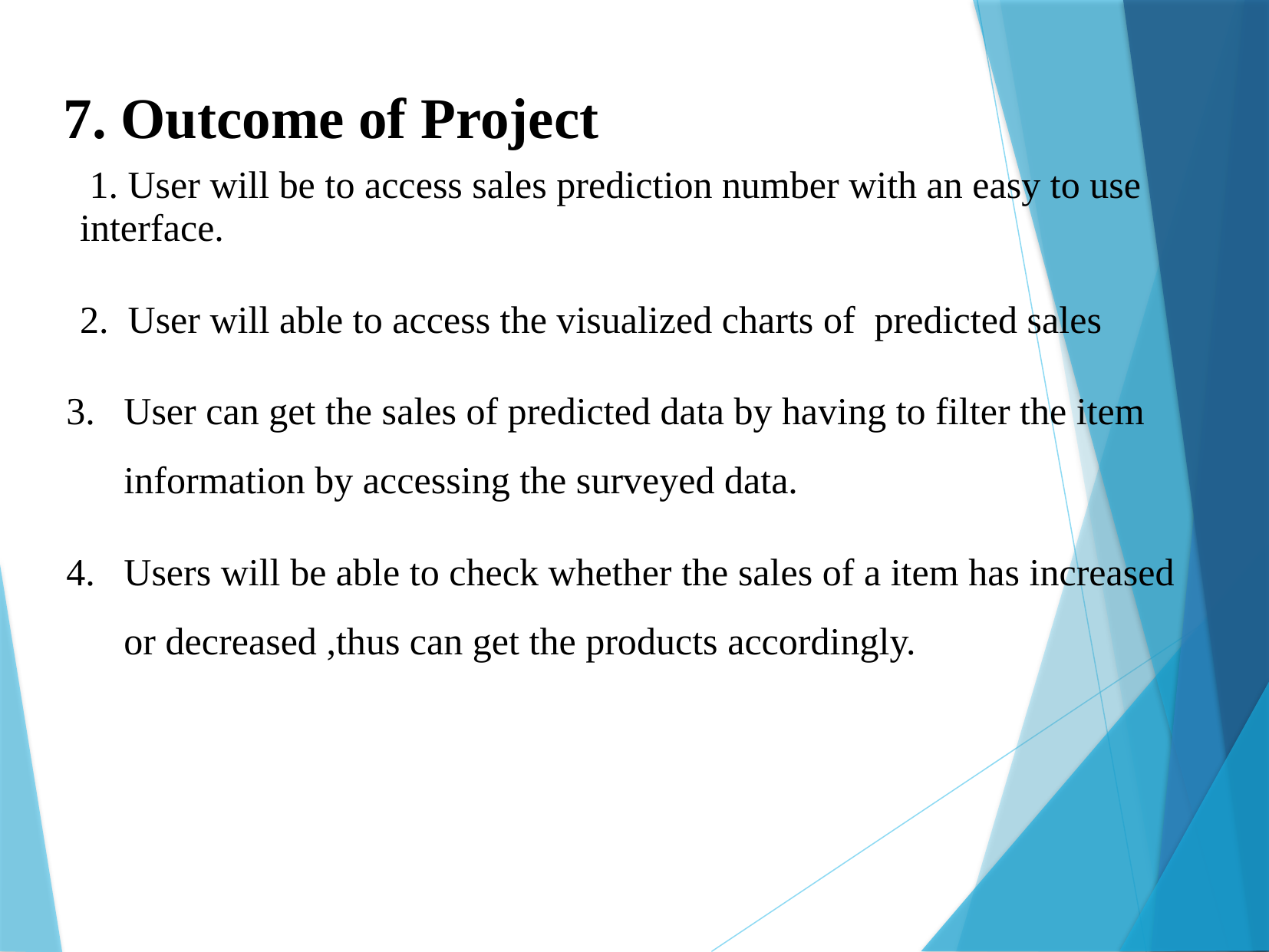

7. Outcome of Project
 1. User will be to access sales prediction number with an easy to use     interface.
2.  User will able to access the visualized charts of  predicted sales
User can get the sales of predicted data by having to filter the item information by accessing the surveyed data.
Users will be able to check whether the sales of a item has increased or decreased ,thus can get the products accordingly.